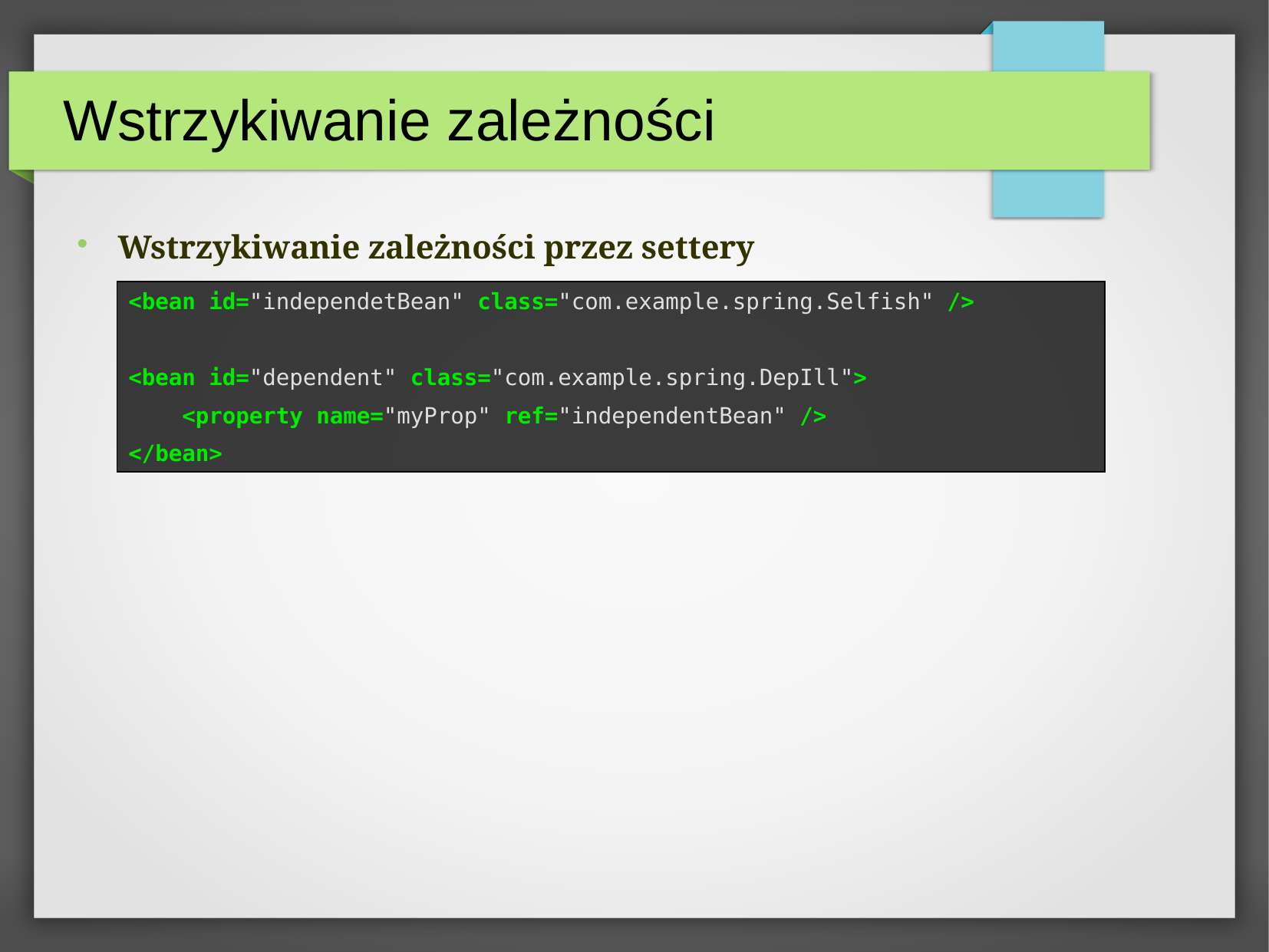

Wstrzykiwanie zależności
Wstrzykiwanie zależności przez settery

<bean id="independetBean" class="com.example.spring.Selfish" />

<bean id="dependent" class="com.example.spring.DepIll">
    <property name="myProp" ref="independentBean" />
</bean>